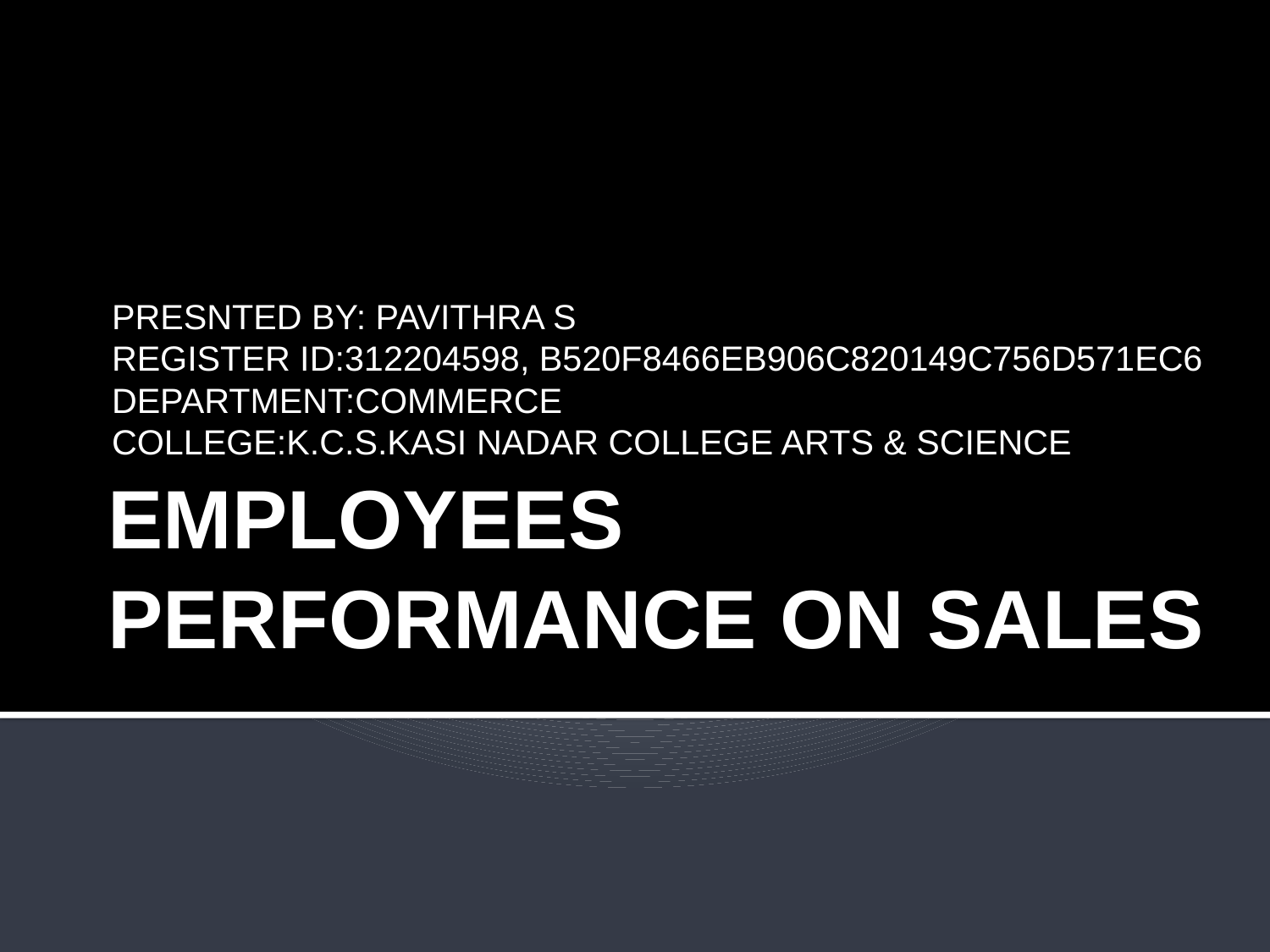

PRESNTED BY: PAVITHRA S
REGISTER ID:312204598, B520F8466EB906C820149C756D571EC6
DEPARTMENT:COMMERCE
COLLEGE:K.C.S.KASI NADAR COLLEGE ARTS & SCIENCE
# EMPLOYEES PERFORMANCE ON SALES